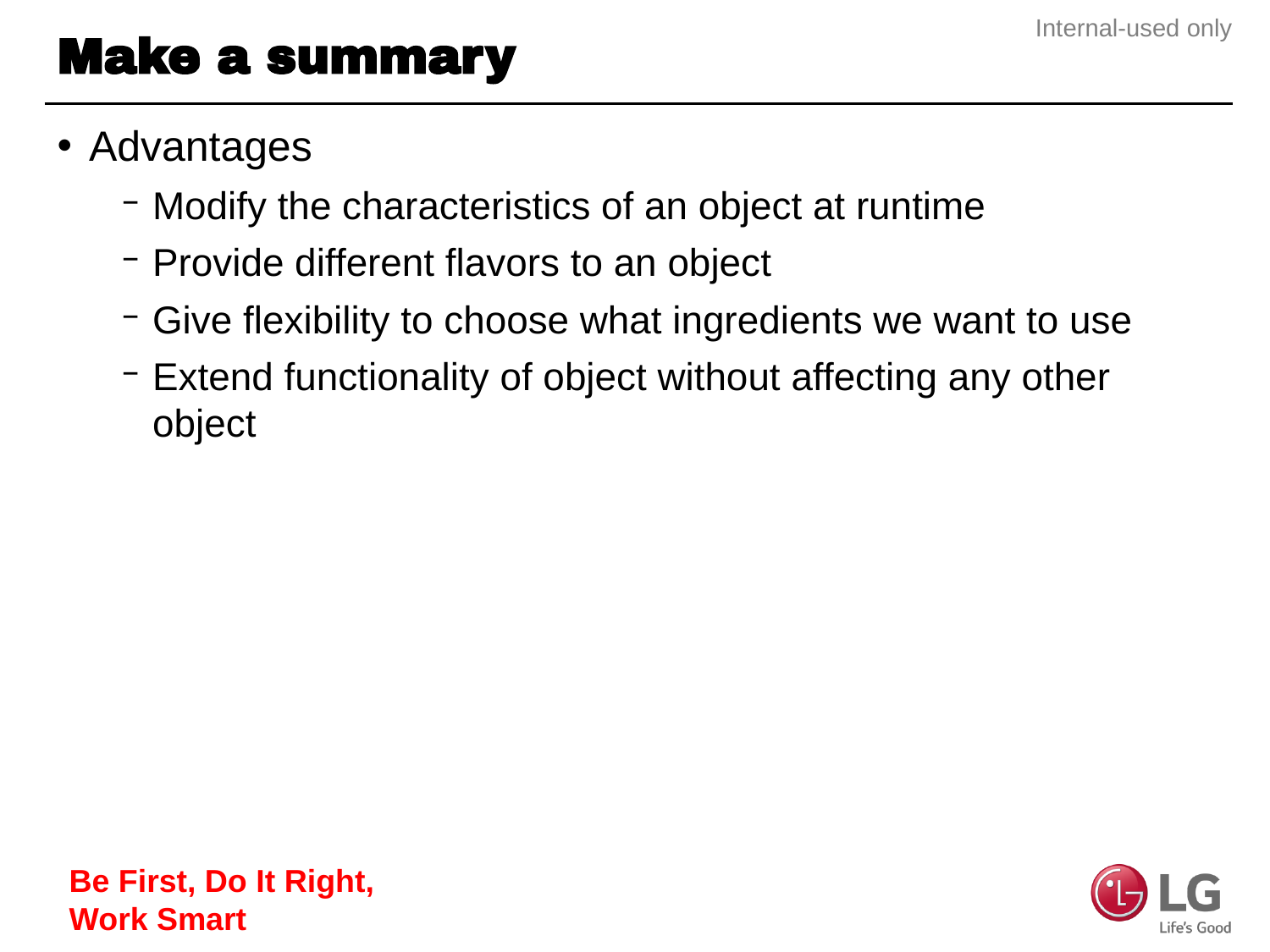

# Make a summary
Advantages
Modify the characteristics of an object at runtime
Provide different flavors to an object
Give flexibility to choose what ingredients we want to use
Extend functionality of object without affecting any other object